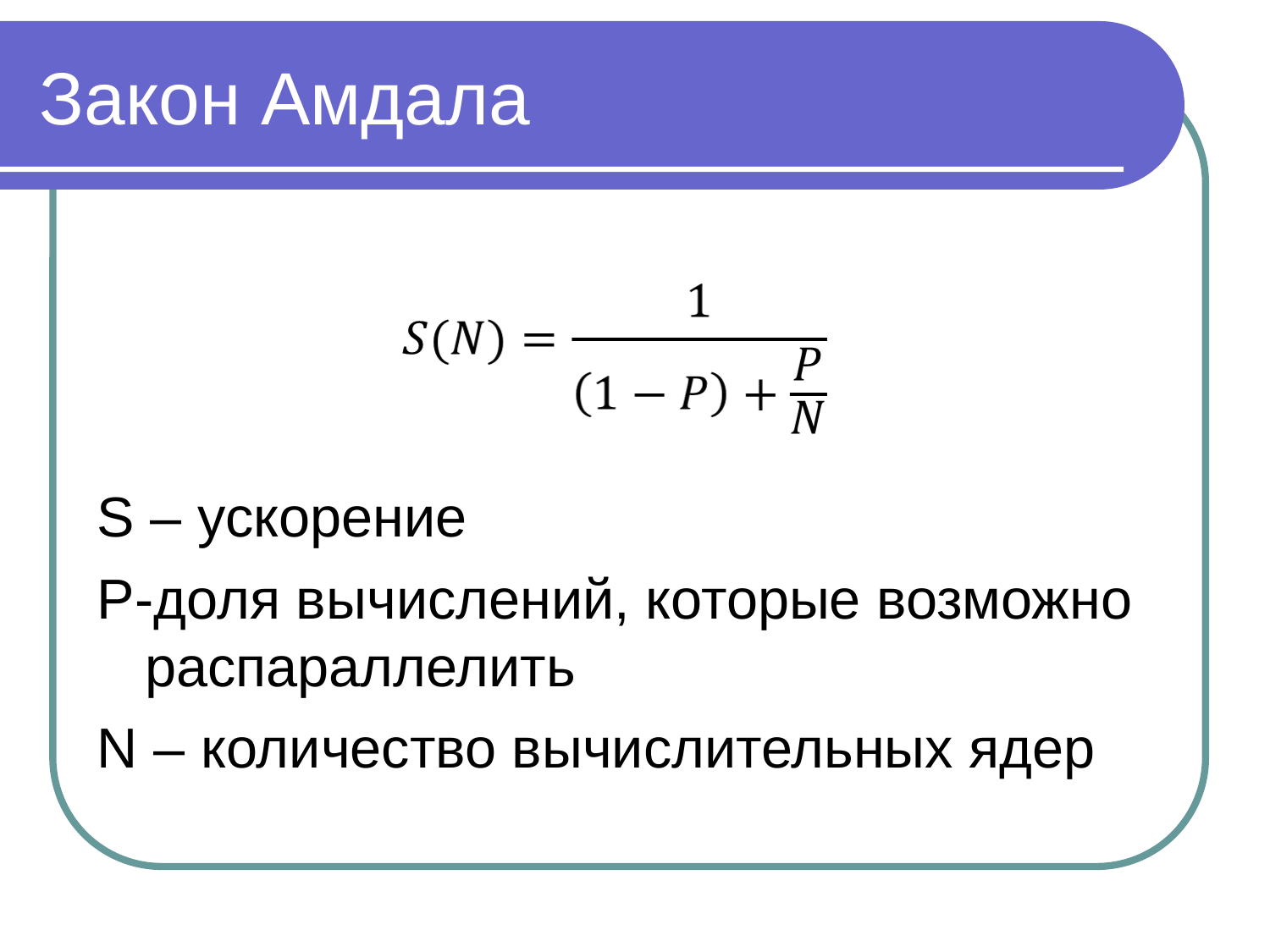

# Закон Амдала

S – ускорение
P-доля вычислений, которые возможно распараллелить
N – количество вычислительных ядер